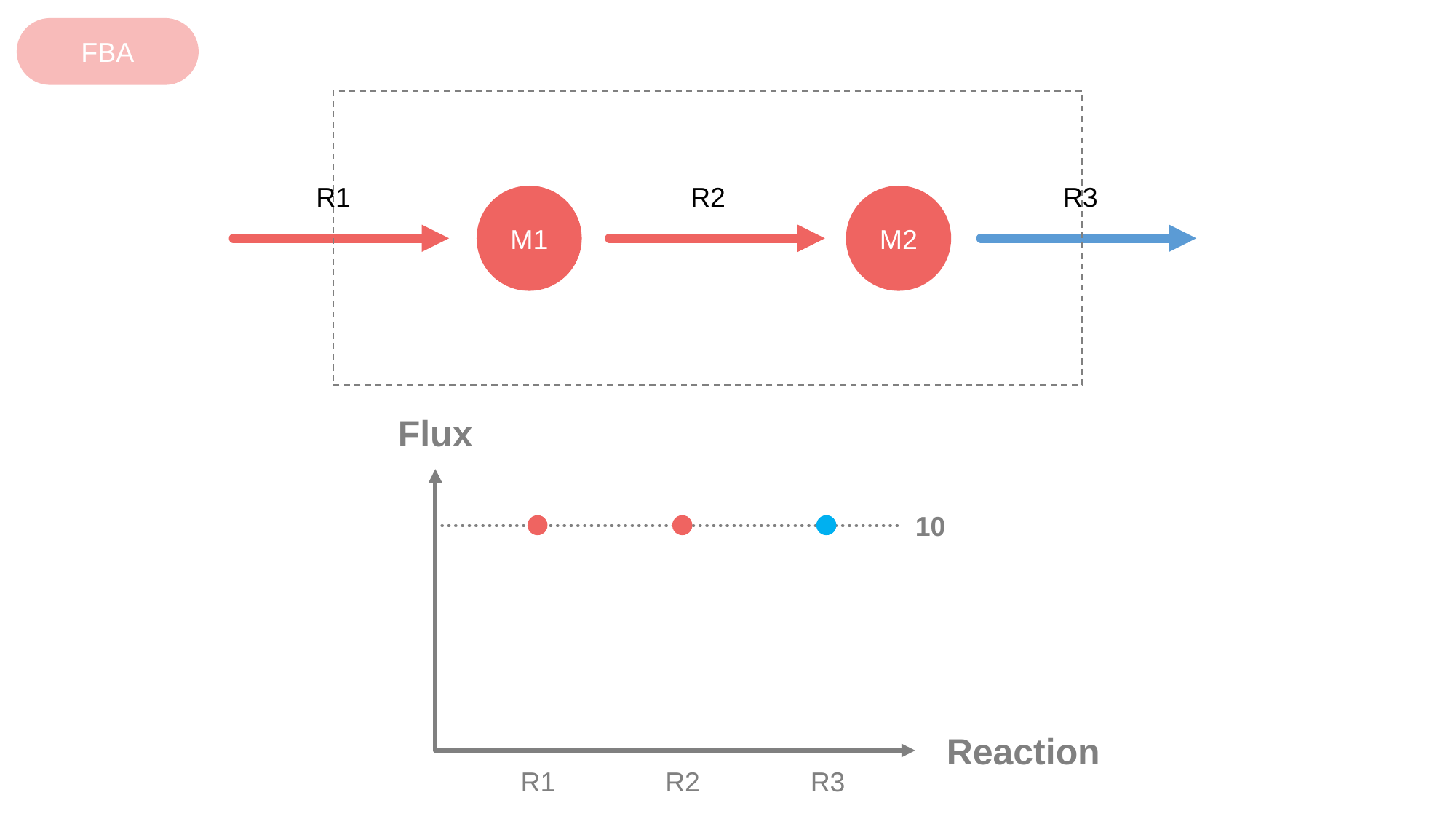

FBA

R1
R2
R3
M1
M2
Flux
10

Reaction
R1
R2
R3